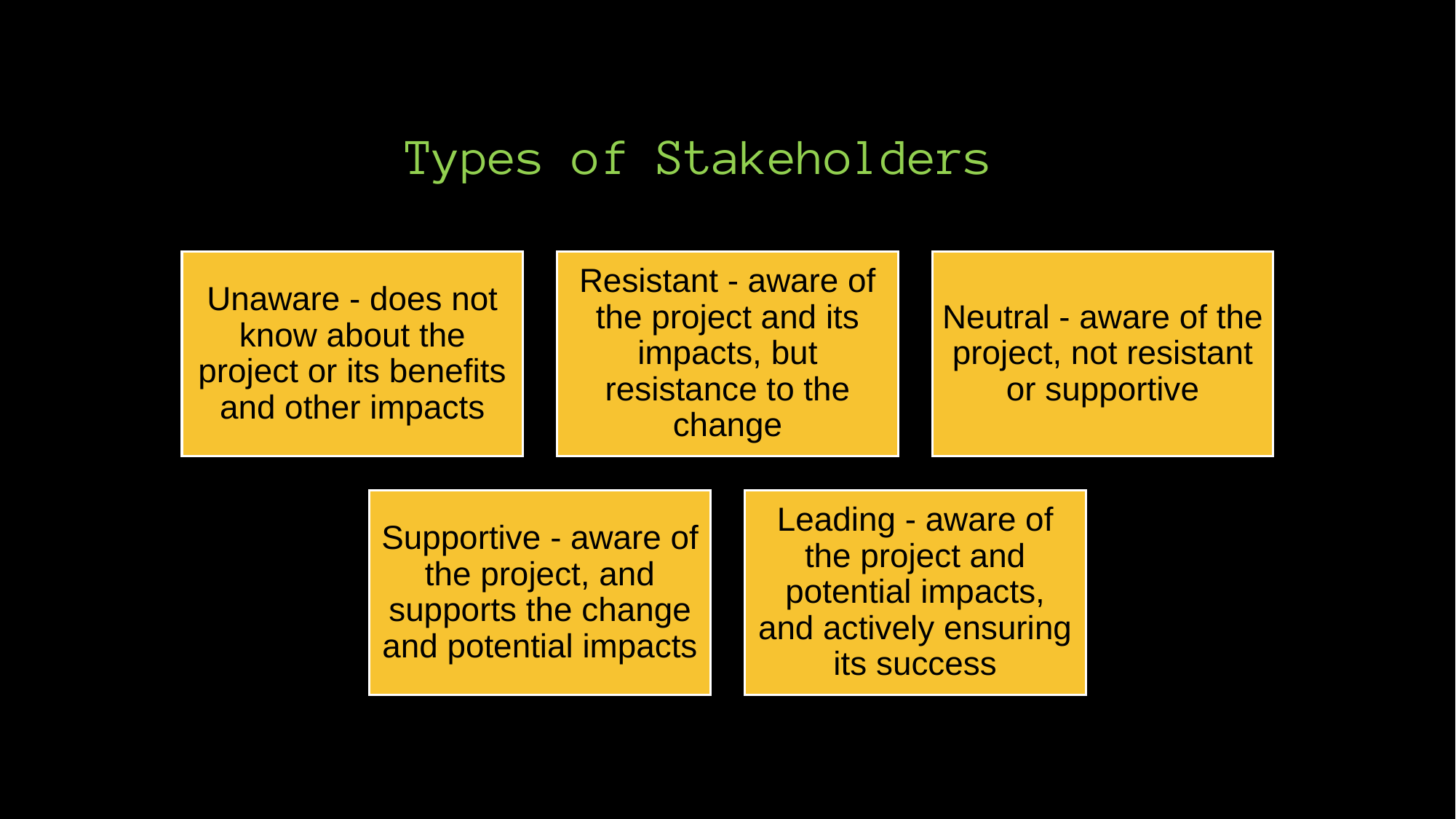

# Types of Stakeholders
Unaware - does not know about the project or its benefits and other impacts
Resistant - aware of the project and its impacts, but resistance to the change
Neutral - aware of the project, not resistant or supportive
Supportive - aware of the project, and supports the change and potential impacts
Leading - aware of the project and potential impacts, and actively ensuring its success